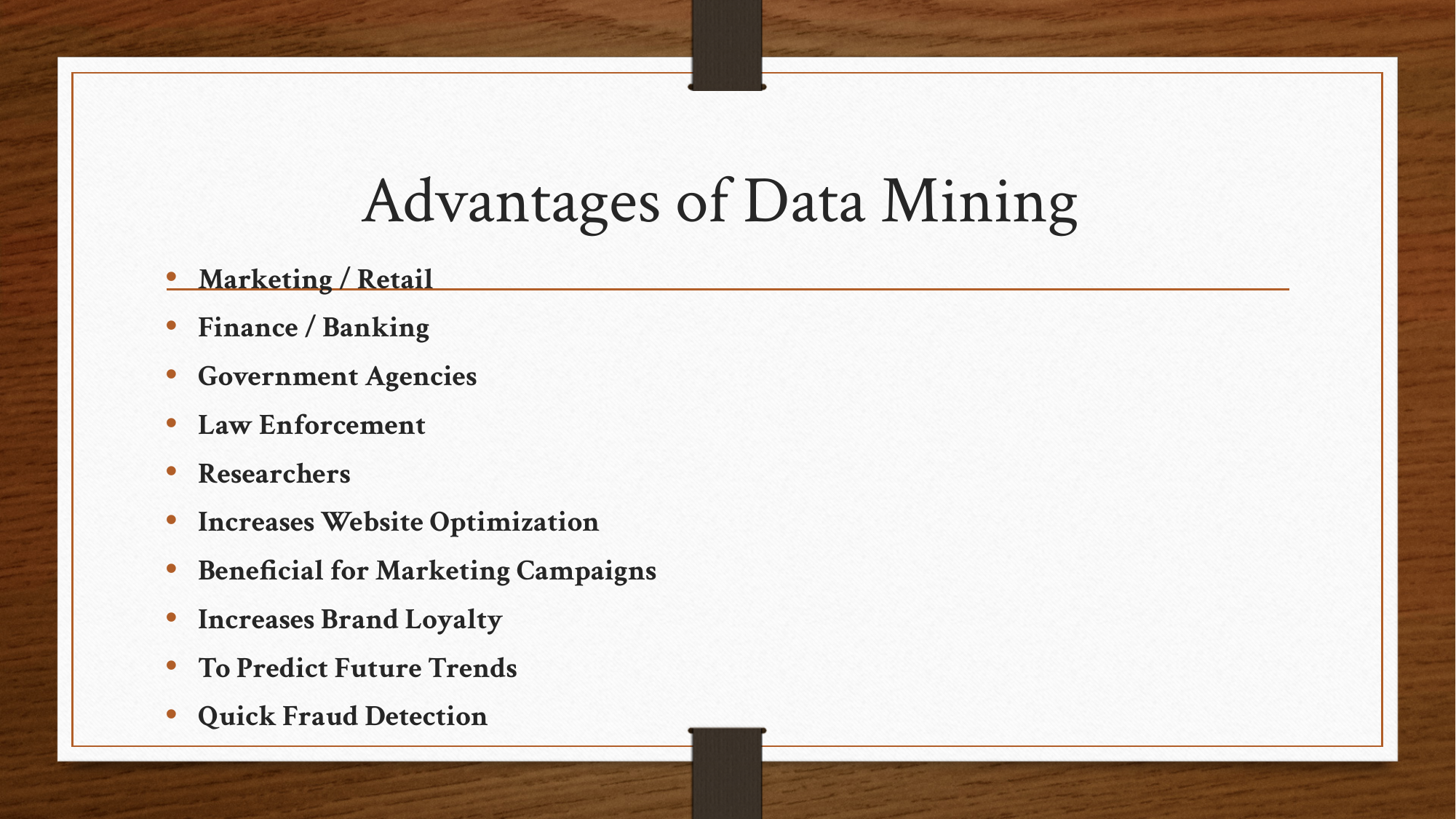

# Advantages of Data Mining
Marketing / Retail
Finance / Banking
Government Agencies
Law Enforcement
Researchers
Increases Website Optimization
Beneficial for Marketing Campaigns
Increases Brand Loyalty
To Predict Future Trends
Quick Fraud Detection